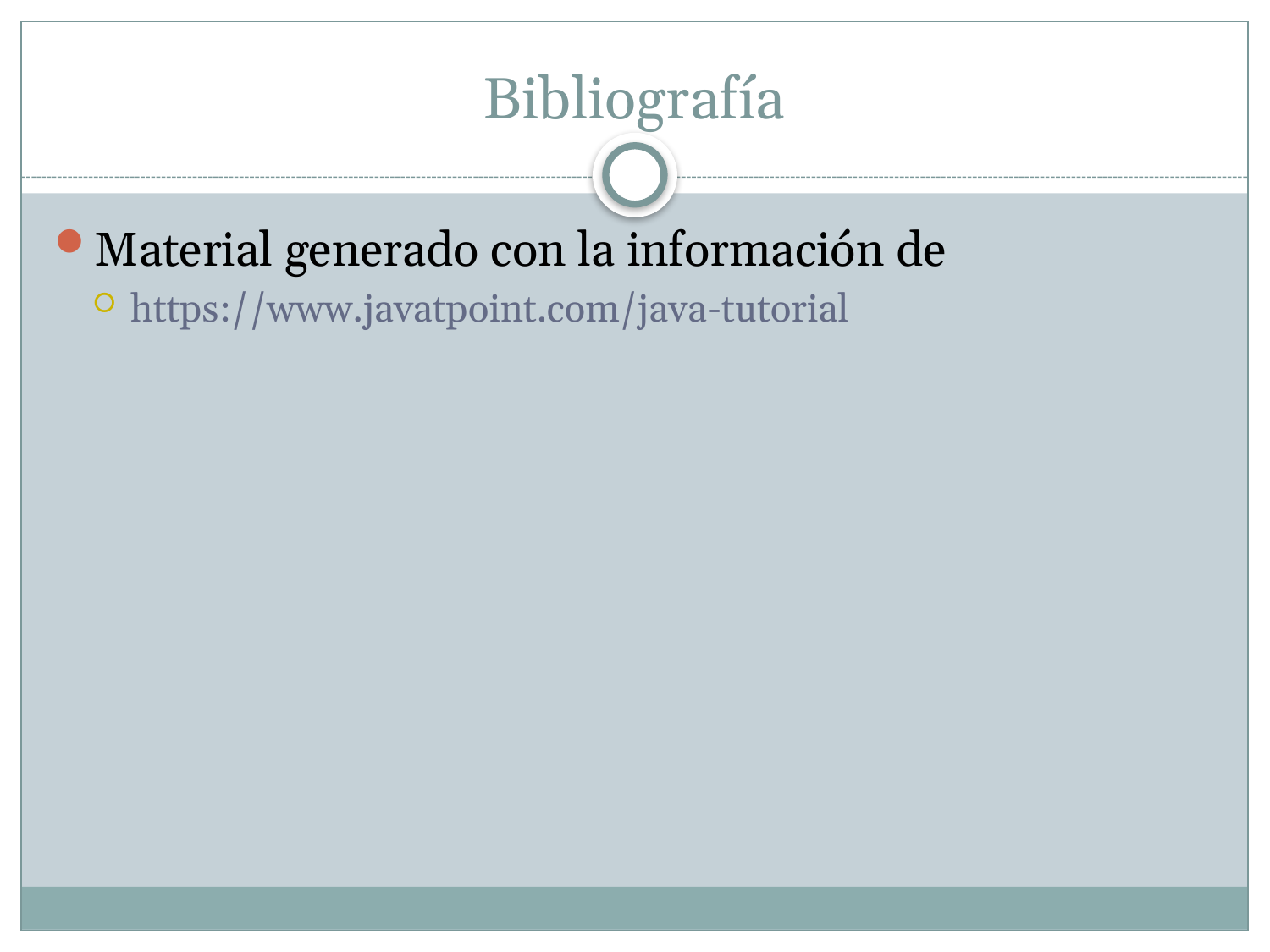

# Bibliografía
Material generado con la información de
https://www.javatpoint.com/java-tutorial